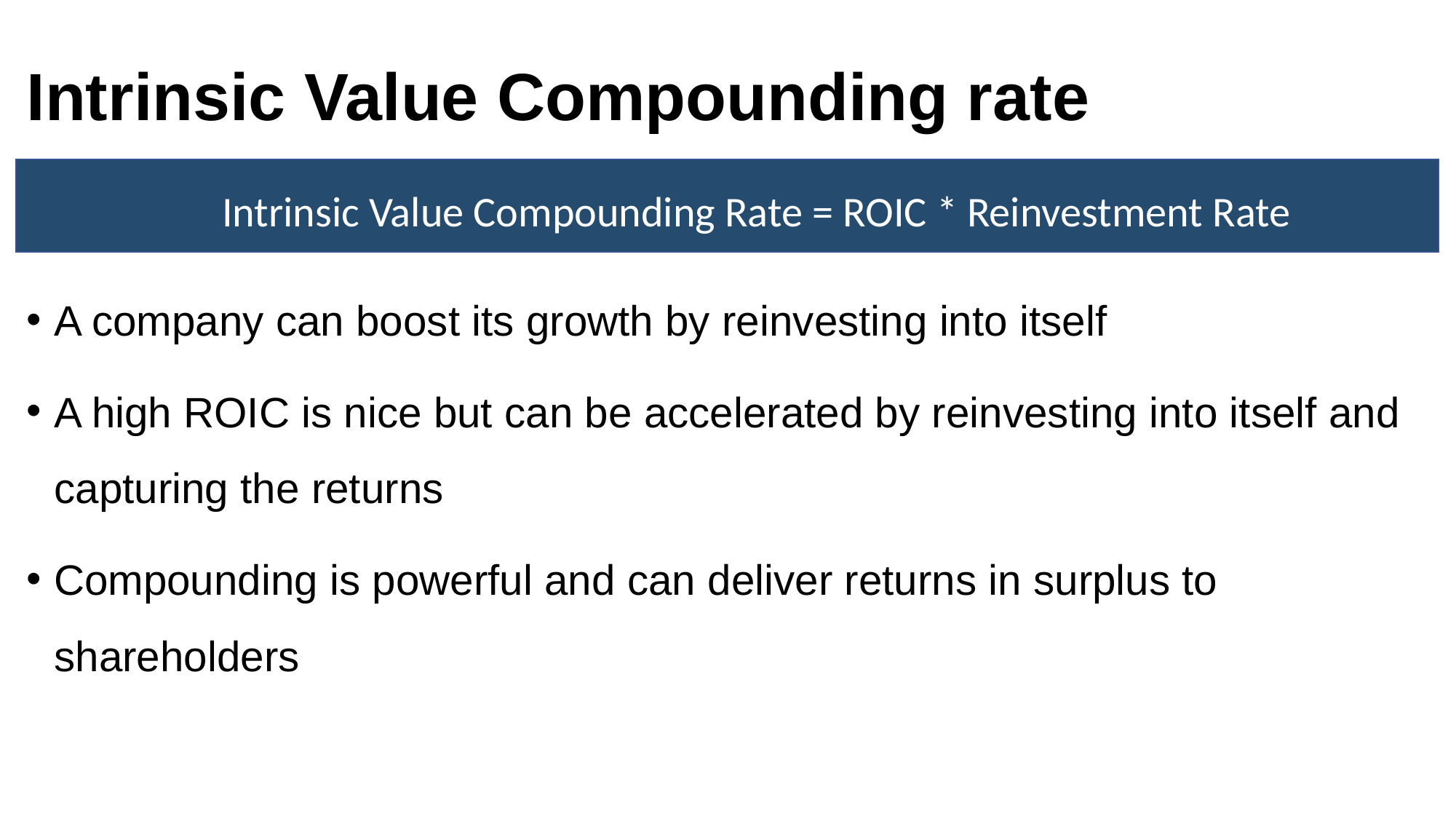

# Intrinsic Value Compounding rate
Intrinsic Value Compounding Rate = ROIC * Reinvestment Rate
A company can boost its growth by reinvesting into itself
A high ROIC is nice but can be accelerated by reinvesting into itself and capturing the returns
Compounding is powerful and can deliver returns in surplus to shareholders